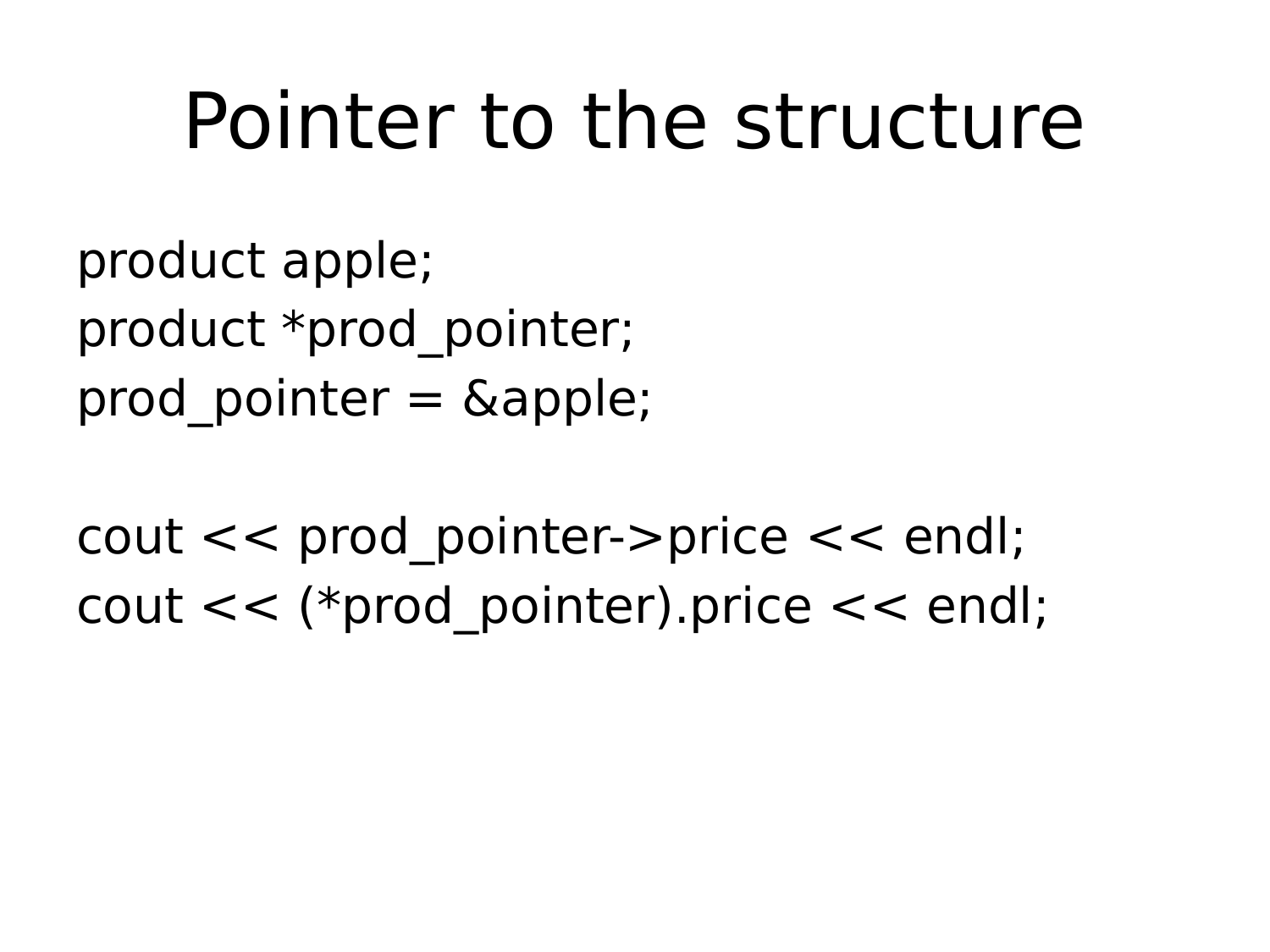

# Pointer to the structure
product apple;
product *prod_pointer;
prod_pointer = &apple;

cout << prod_pointer->price << endl;
cout << (*prod_pointer).price << endl;